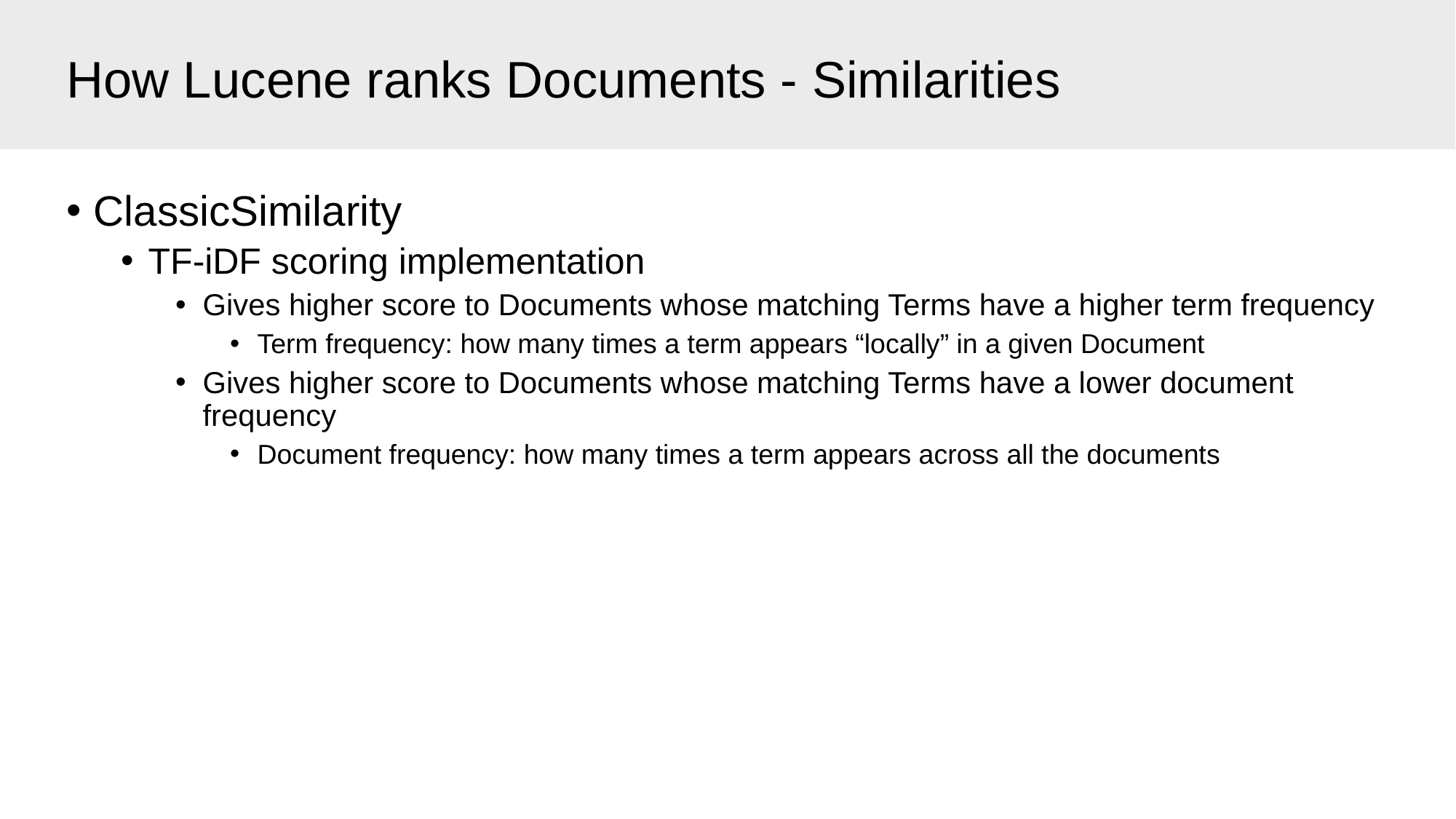

# How Lucene ranks Documents - Similarities
ClassicSimilarity
TF-iDF scoring implementation
Gives higher score to Documents whose matching Terms have a higher term frequency
Term frequency: how many times a term appears “locally” in a given Document
Gives higher score to Documents whose matching Terms have a lower document frequency
Document frequency: how many times a term appears across all the documents